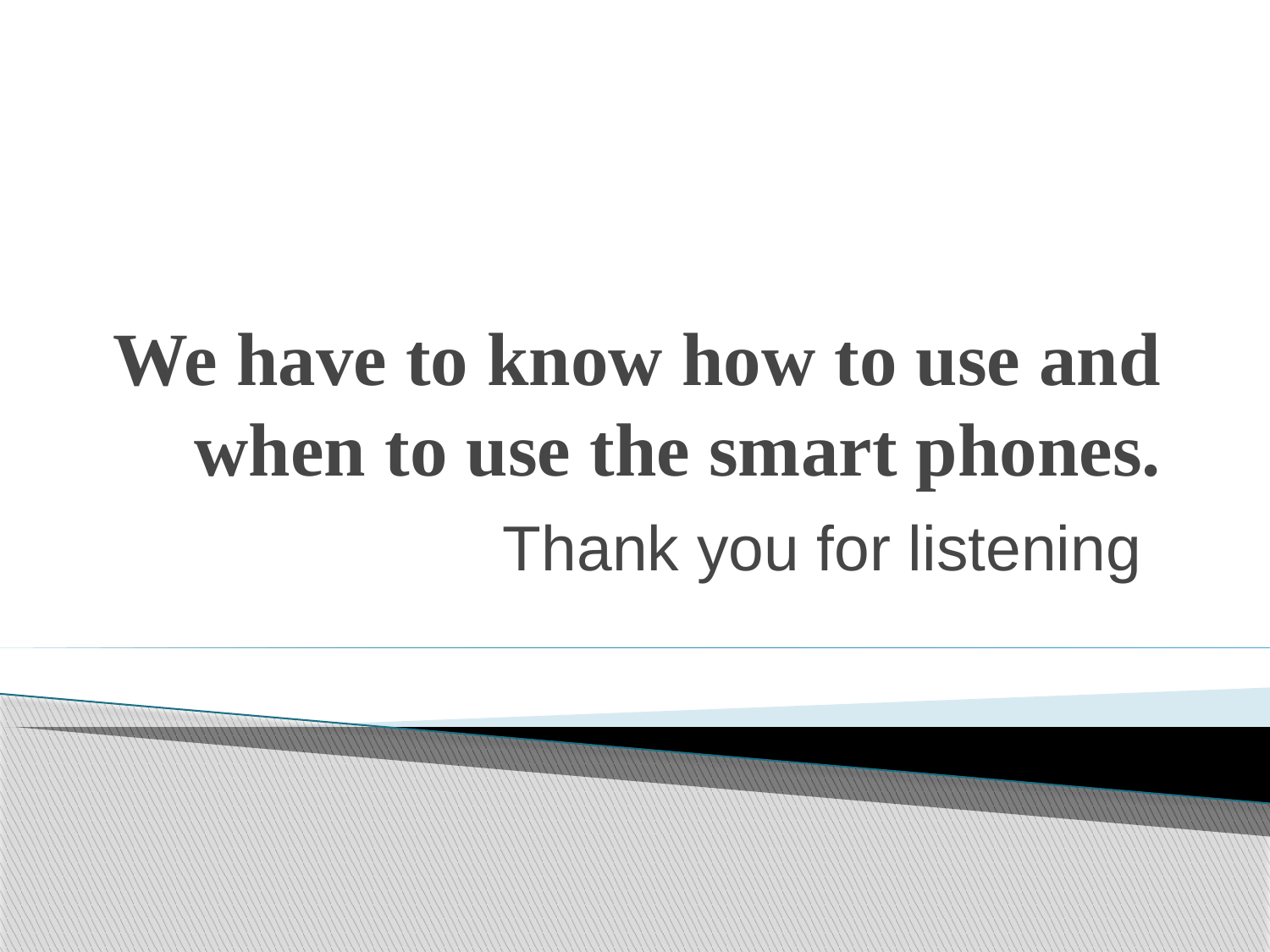

# We have to know how to use and when to use the smart phones.
Thank you for listening